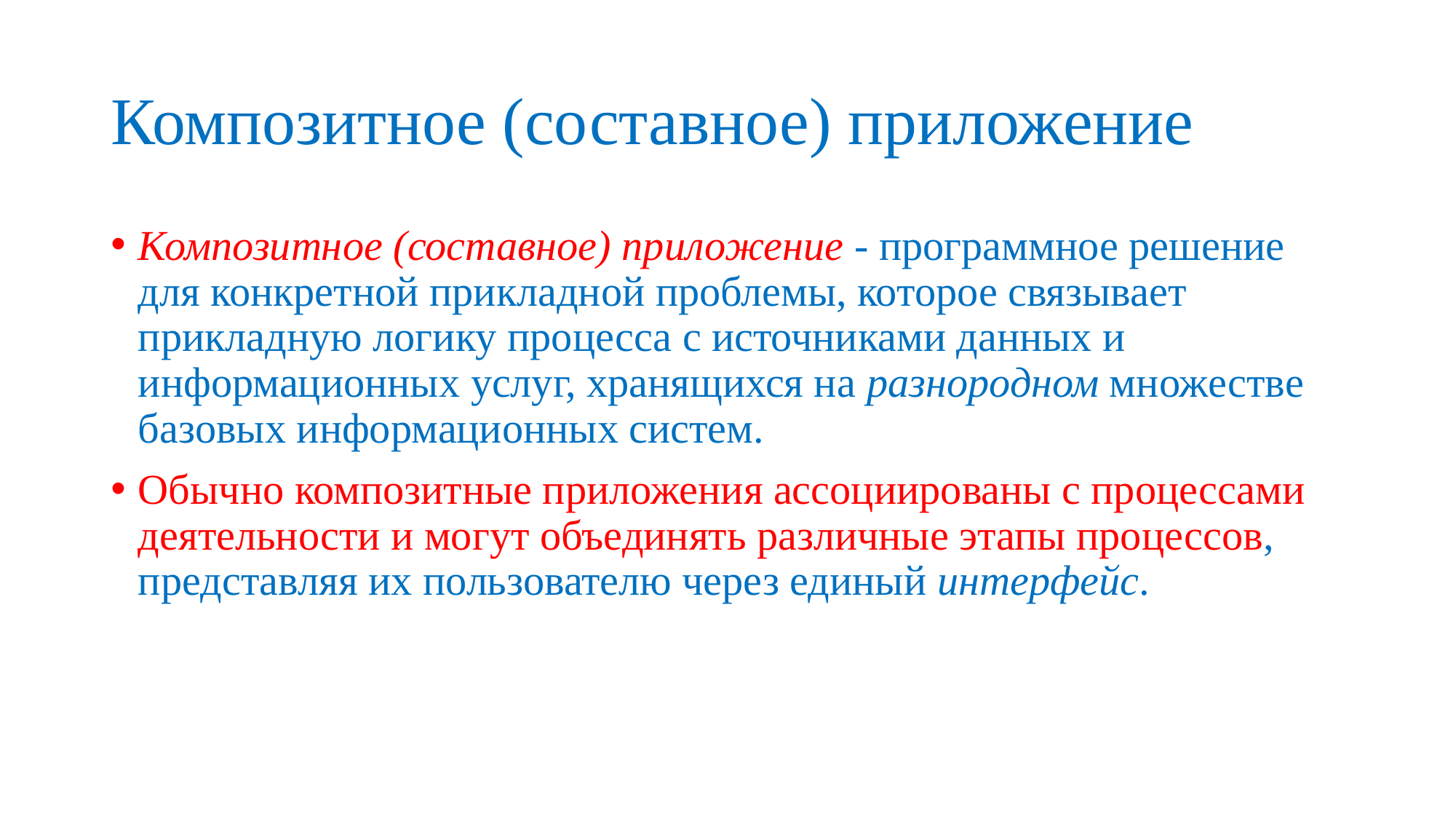

# Композитное (составное) приложение
Композитное (составное) приложение - программное решение для конкретной прикладной проблемы, которое связывает прикладную логику процесса с источниками данных и информационных услуг, хранящихся на разнородном множестве базовых информационных систем.
Обычно композитные приложения ассоциированы с процессами деятельности и могут объединять различные этапы процессов, представляя их пользователю через единый интерфейс.